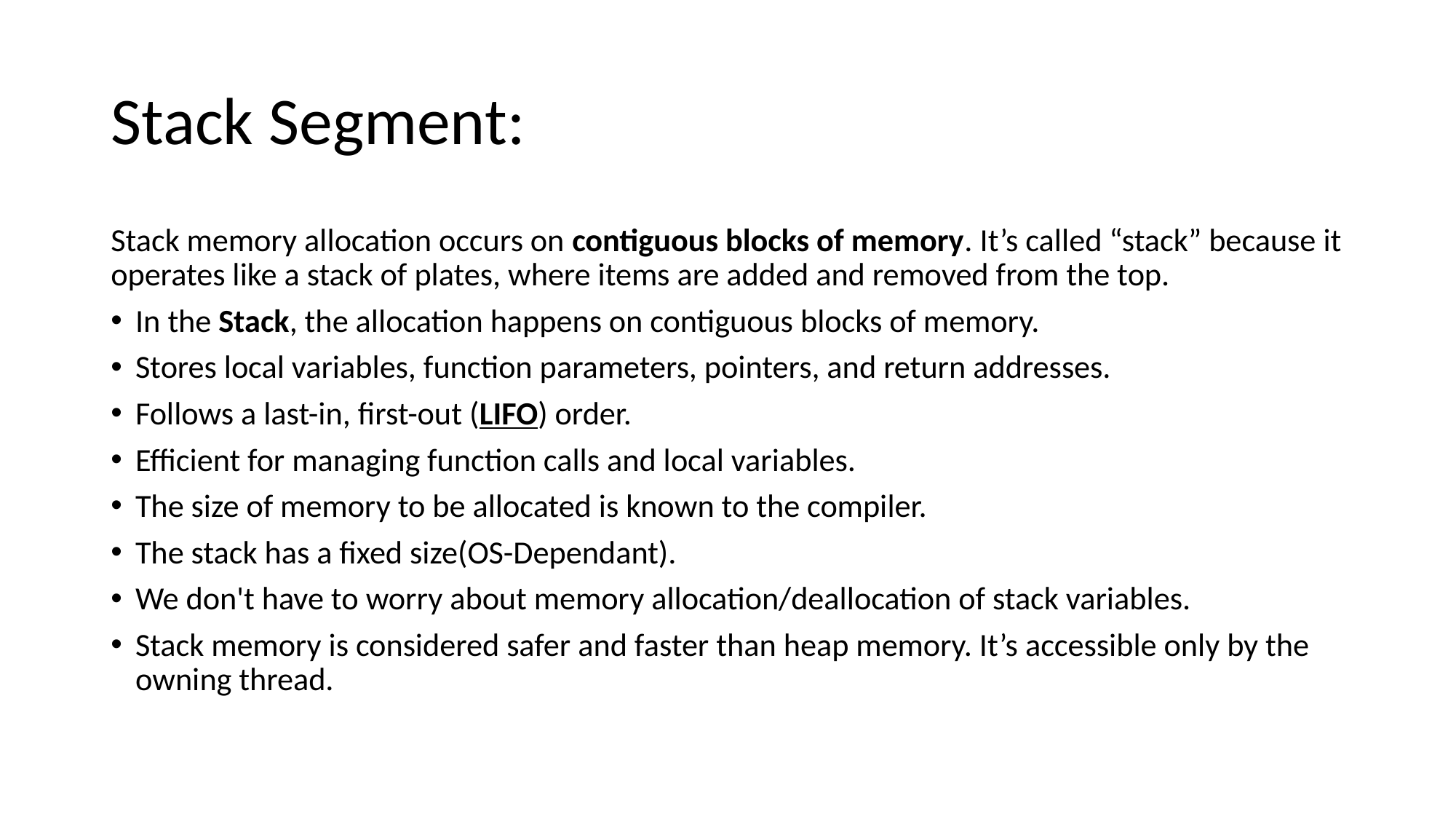

# Stack Segment:
Stack memory allocation occurs on contiguous blocks of memory. It’s called “stack” because it operates like a stack of plates, where items are added and removed from the top.
In the Stack, the allocation happens on contiguous blocks of memory.
Stores local variables, function parameters, pointers, and return addresses.
Follows a last-in, first-out (LIFO) order.
Efficient for managing function calls and local variables.
The size of memory to be allocated is known to the compiler.
The stack has a fixed size(OS-Dependant).
We don't have to worry about memory allocation/deallocation of stack variables.
Stack memory is considered safer and faster than heap memory. It’s accessible only by the owning thread.